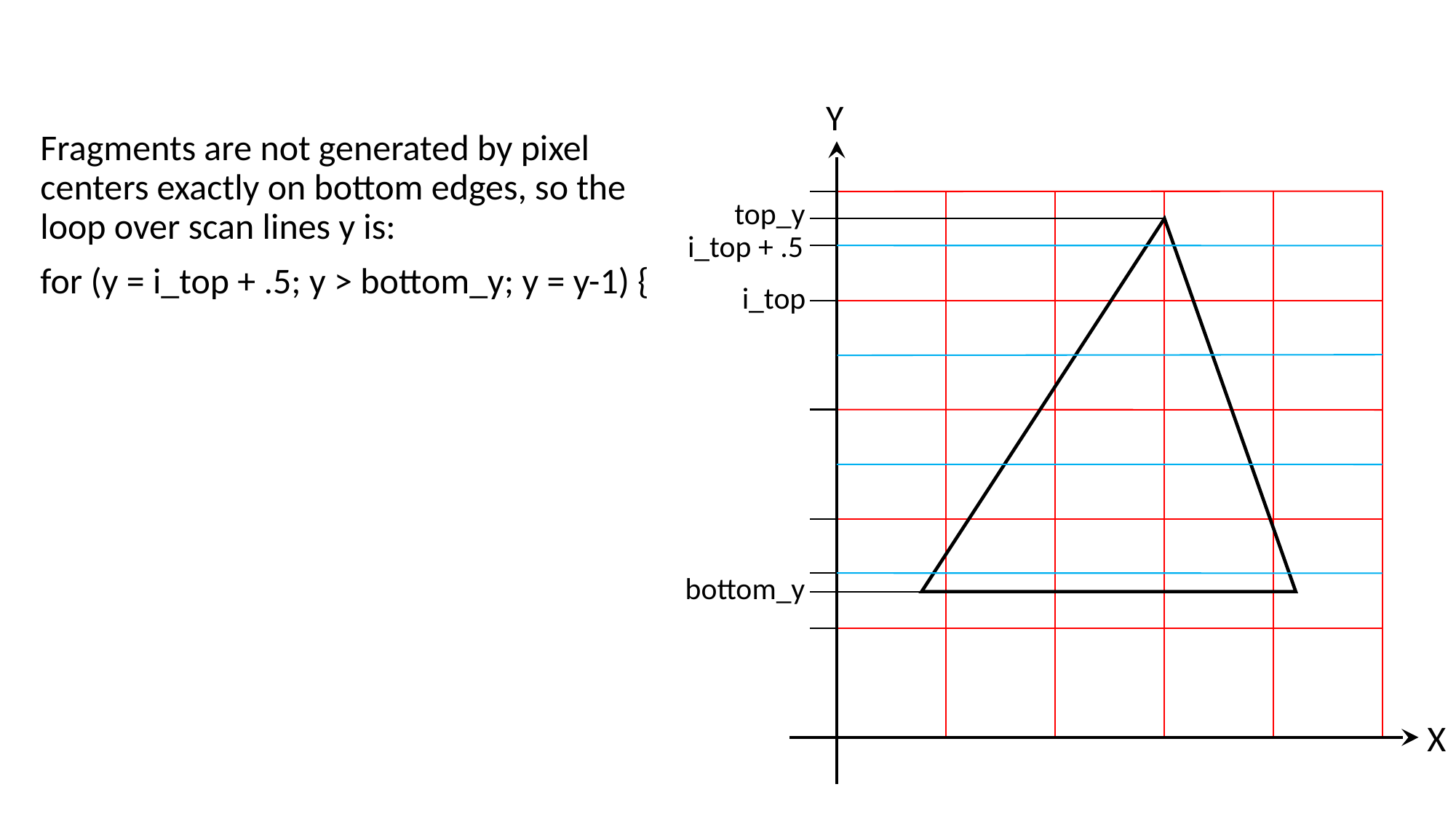

#
Y
Fragments are not generated by pixel centers exactly on bottom edges, so the loop over scan lines y is:
for (y = i_top + .5; y > bottom_y; y = y-1) {

top_y

i_top + .5
i_top
bottom_y
X